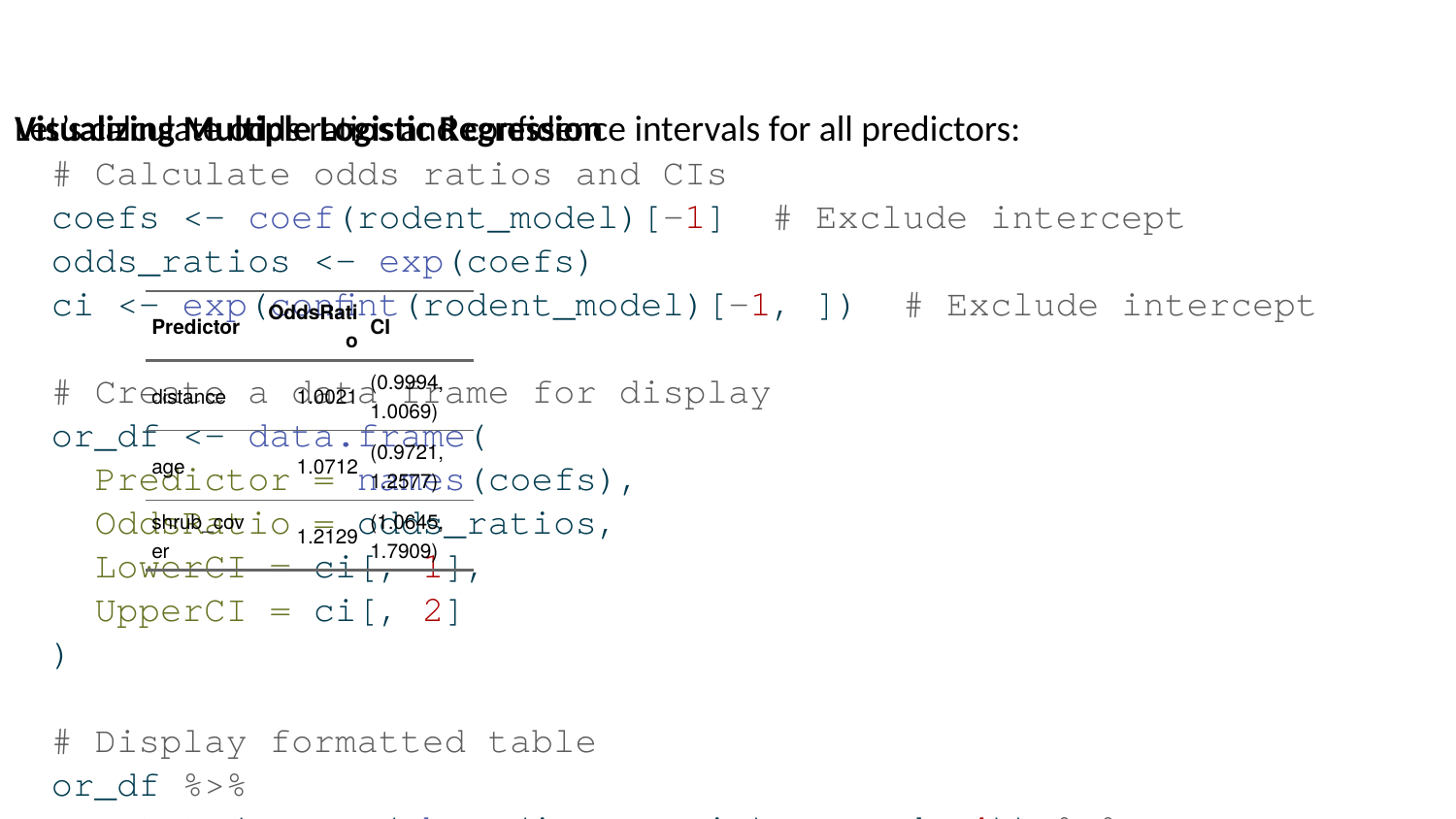

Let’s calculate odds ratios and confidence intervals for all predictors:
# Calculate odds ratios and CIs coefs <- coef(rodent_model)[-1]  # Exclude intercept odds_ratios <- exp(coefs) ci <- exp(confint(rodent_model)[-1, ])  # Exclude intercept # Create a data frame for display or_df <- data.frame( Predictor = names(coefs), OddsRatio = odds_ratios, LowerCI = ci[, 1], UpperCI = ci[, 2] ) # Display formatted table or_df %>% mutate(across(where(is.numeric), round, 4)) %>% mutate(CI = paste0("(", LowerCI, ", ", UpperCI, ")")) %>% dplyr::select(Predictor, OddsRatio, CI) %>% flextable()
Visualizing Multiple Logistic Regression
| Predictor | OddsRatio | CI |
| --- | --- | --- |
| distance | 1.0021 | (0.9994, 1.0069) |
| age | 1.0712 | (0.9721, 1.2577) |
| shrub\_cover | 1.2129 | (1.0645, 1.7909) |